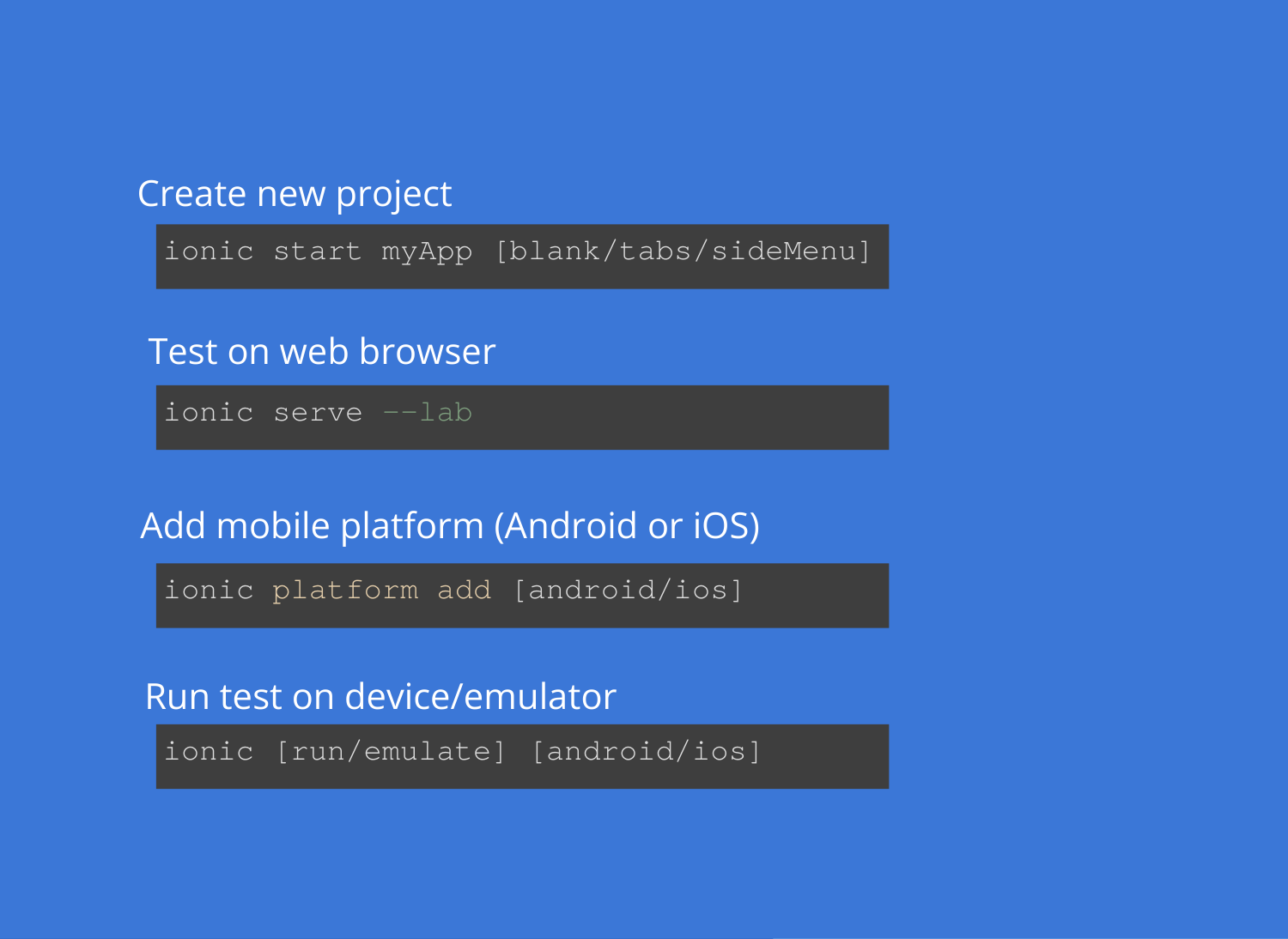

Create ionic app
Create new project

ionic start myApp [blank/tabs/sideMenu]
Test on web browser

ionic serve --lab
Add mobile platform (Android or iOS)

ionic platform add [android/ios]
Run test on device/emulator

ionic [run/emulate] [android/ios]